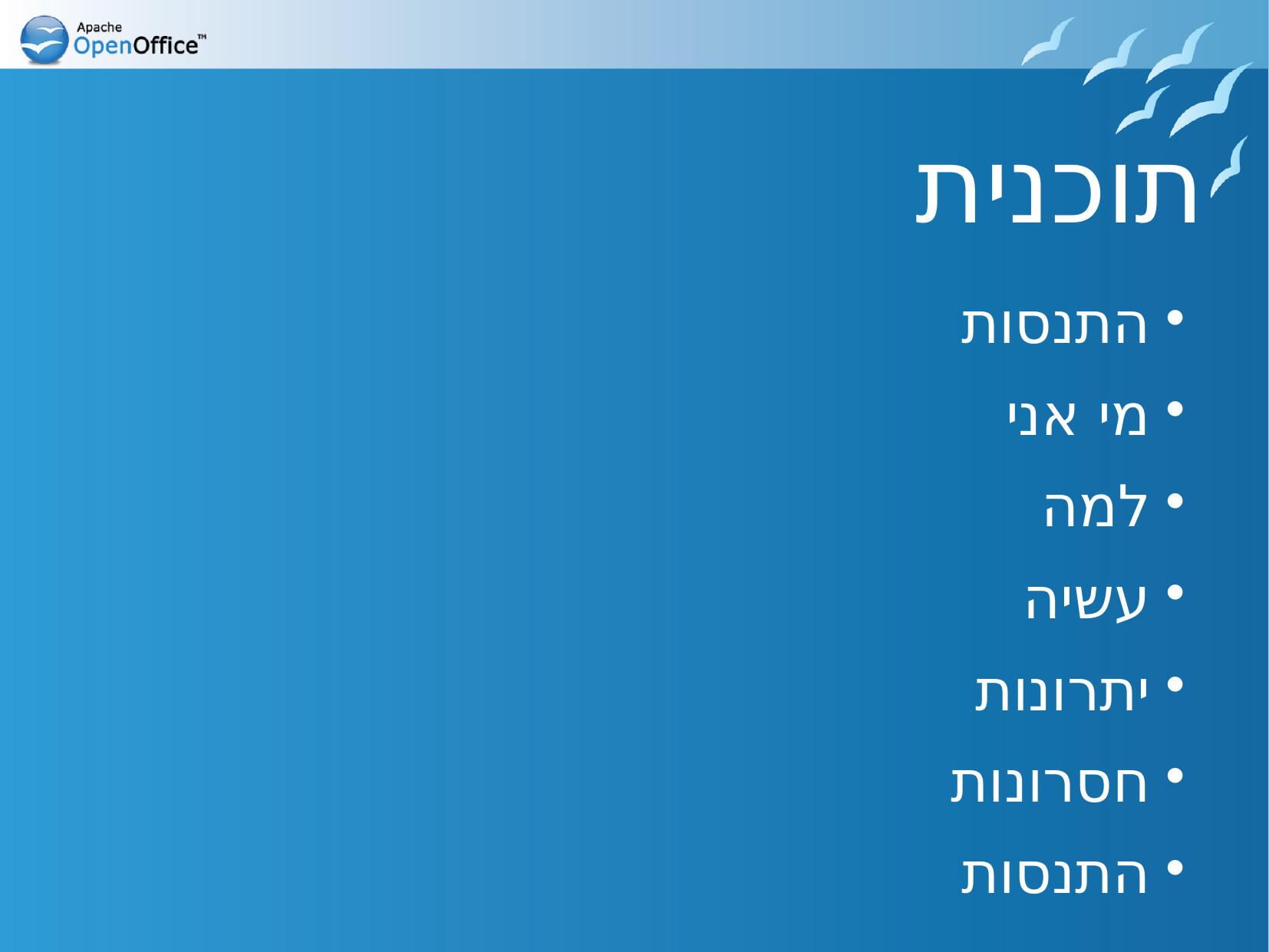

תוכנית
התנסות
מי אני
למה
עשיה
יתרונות
חסרונות
התנסות